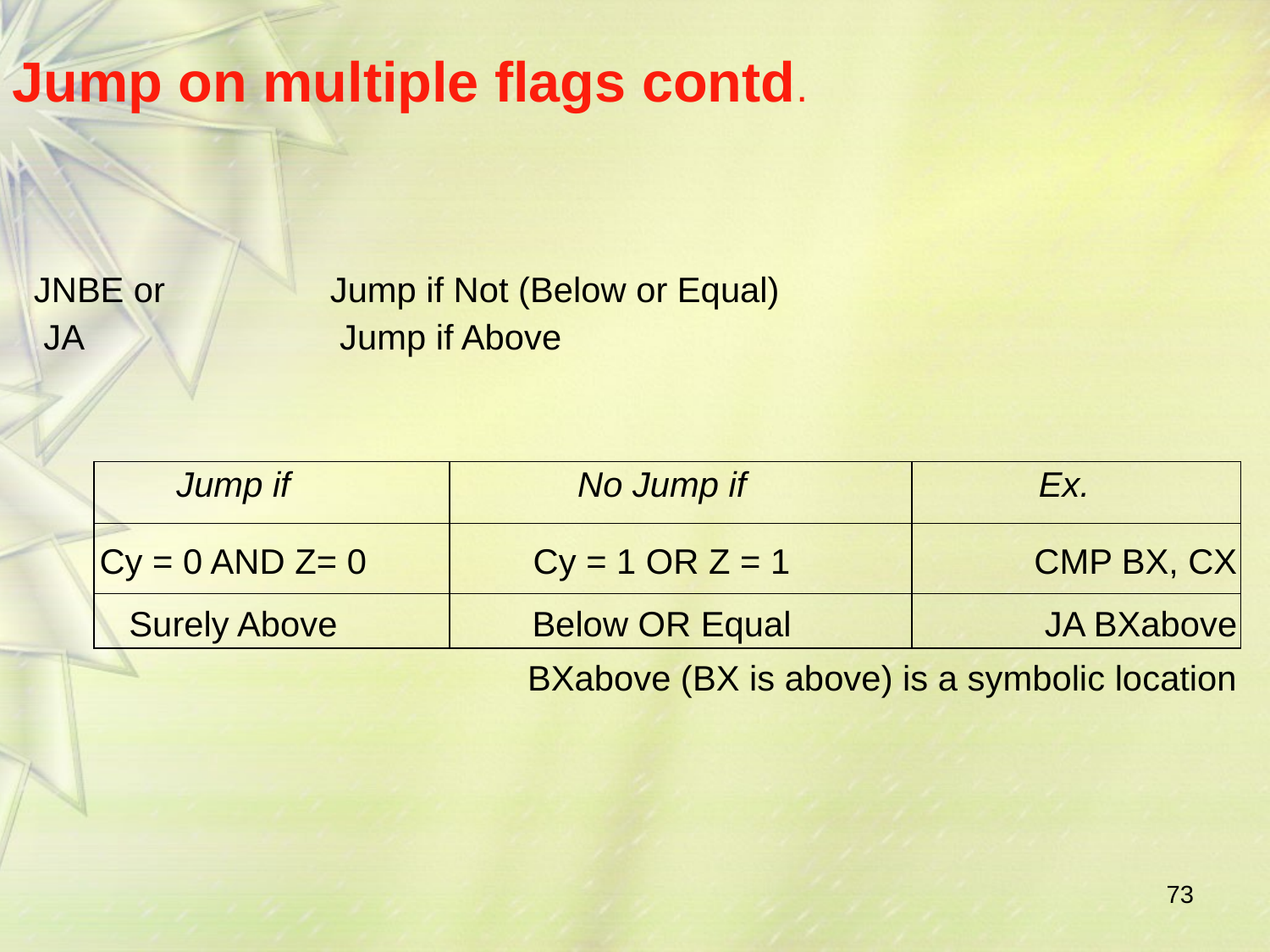

# Jump on multiple flags contd.
JNBE or  JA
Jump if Not (Below or Equal)  Jump if Above
| Jump if | No Jump if | Ex. |
| --- | --- | --- |
| Cy = 0 AND Z= 0 | Cy = 1 OR Z = 1 | CMP BX, CX |
| Surely Above | Below OR Equal | JA BXabove |
BXabove (BX is above) is a symbolic location
73